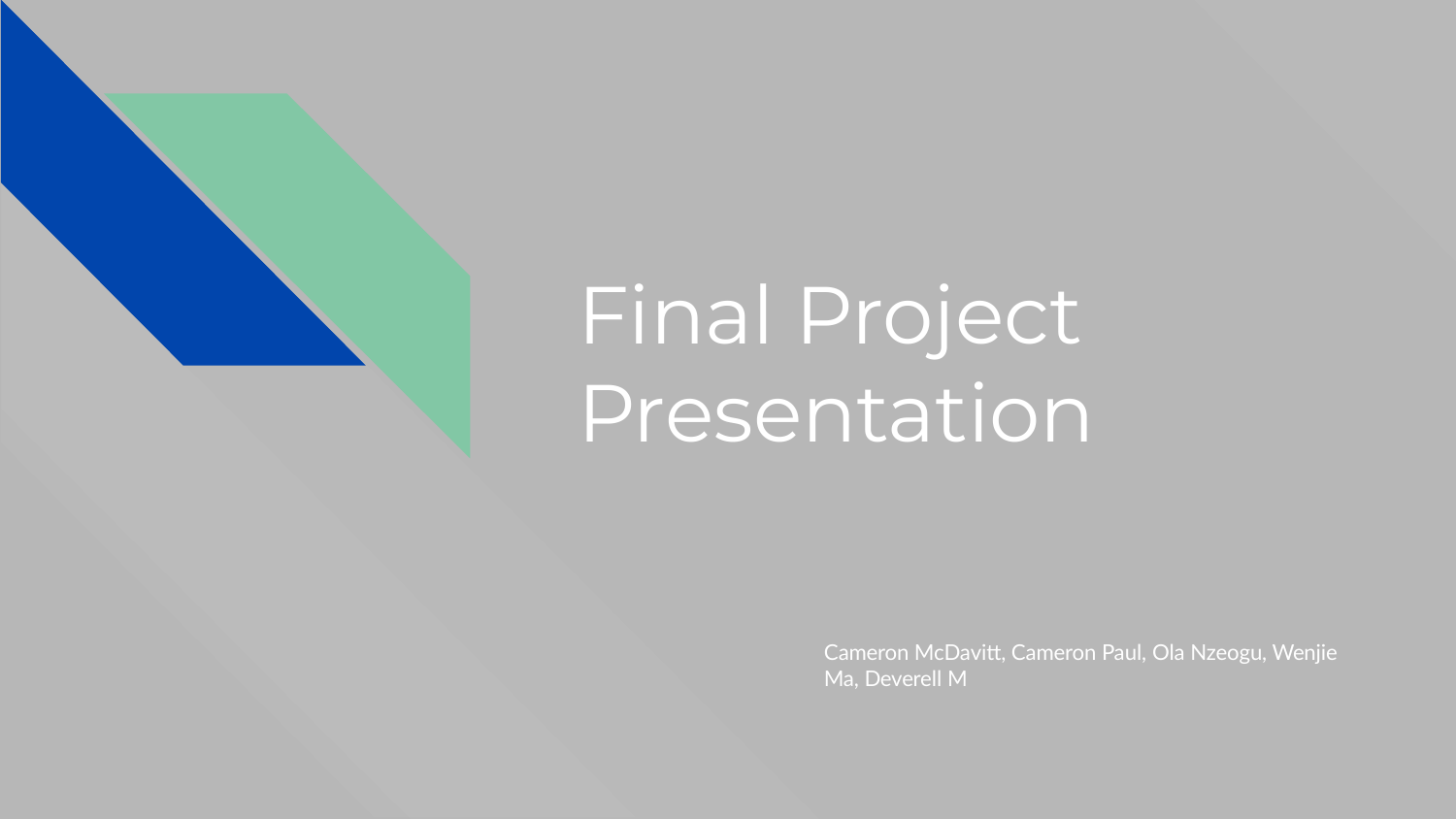

# Final Project Presentation
Cameron McDavitt, Cameron Paul, Ola Nzeogu, Wenjie Ma, Deverell M